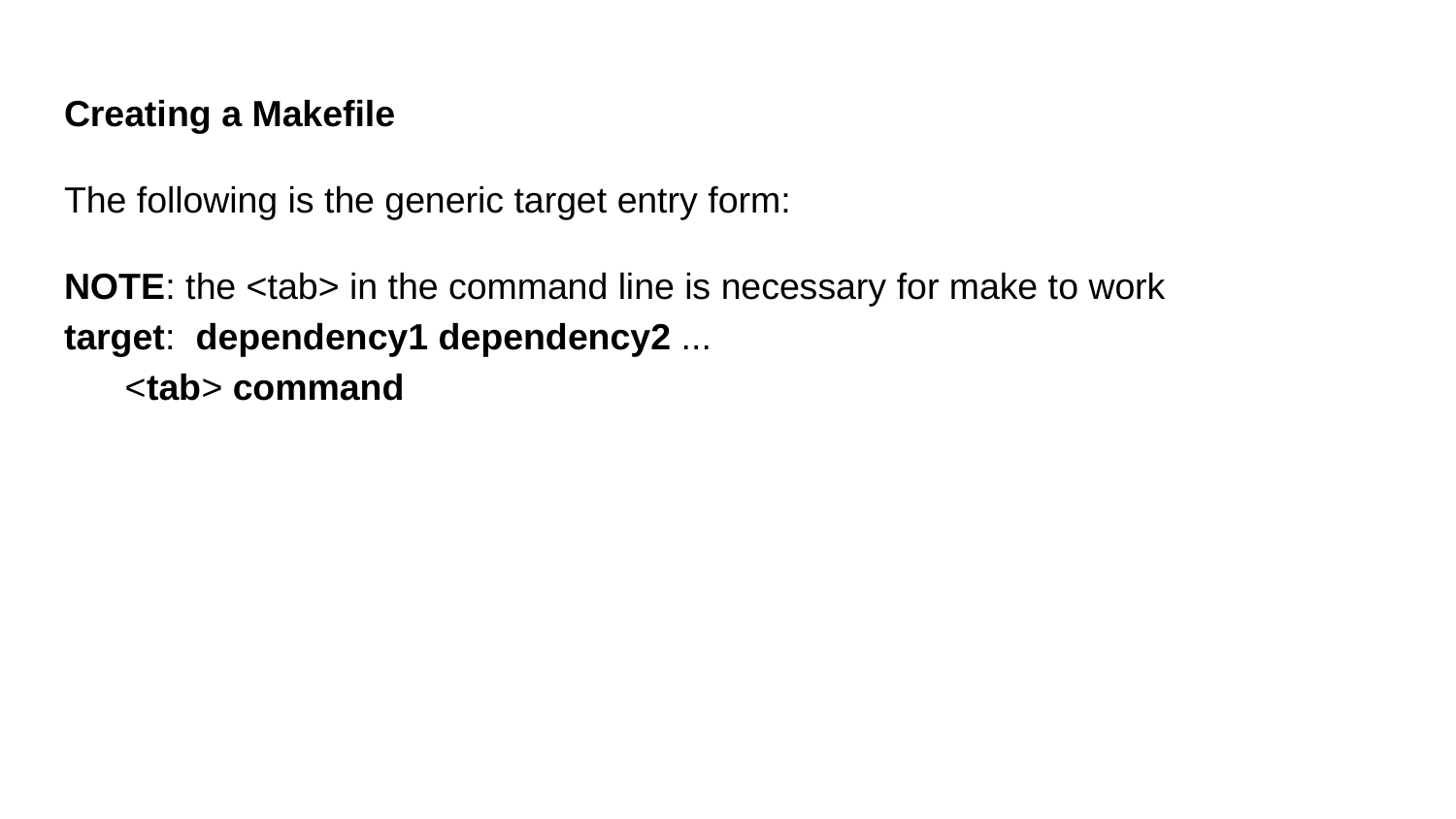

Creating a Makefile
The following is the generic target entry form:
NOTE: the <tab> in the command line is necessary for make to work
target:  dependency1 dependency2 ...
      <tab> command